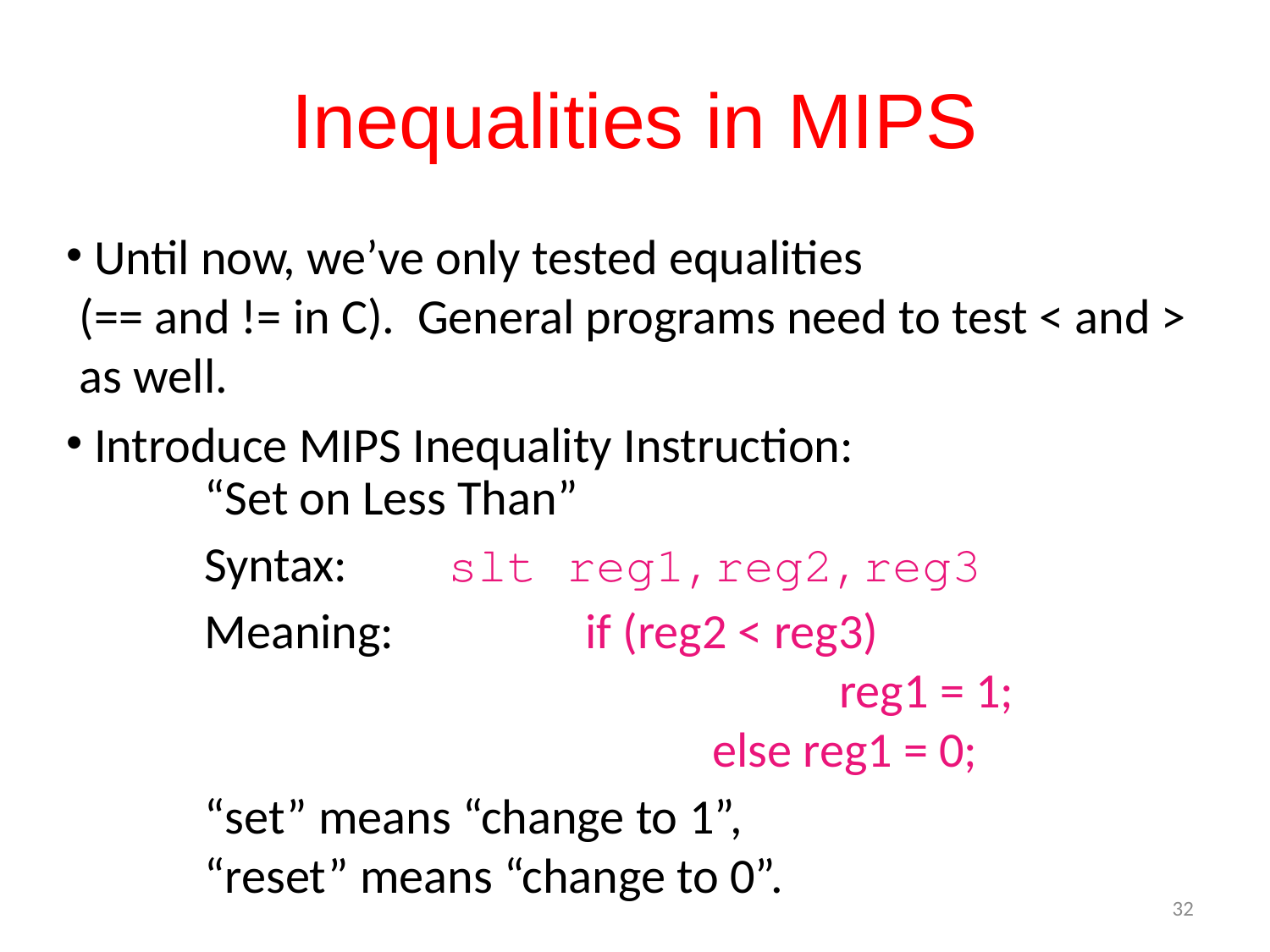

# Inequalities in MIPS
 Until now, we’ve only tested equalities
(== and != in C).  General programs need to test < and > as well.
 Introduce MIPS Inequality Instruction:
	“Set on Less Than”
	Syntax:         slt reg1,reg2,reg3
	Meaning:		if (reg2 < reg3)
						reg1 = 1;
					else reg1 = 0;
	“set” means “change to 1”,
	“reset” means “change to 0”.
32